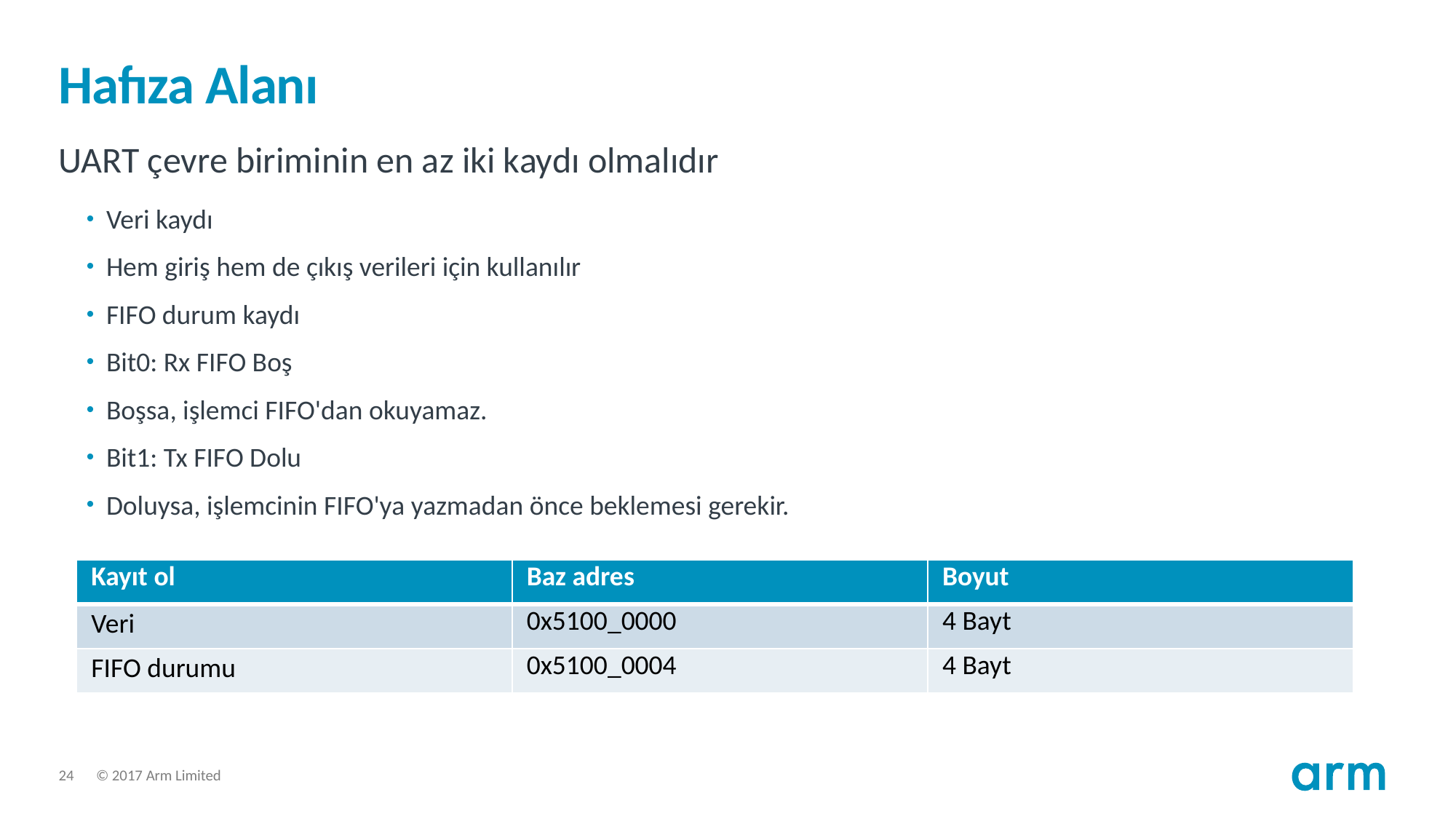

# Hafıza Alanı
UART çevre biriminin en az iki kaydı olmalıdır
Veri kaydı
Hem giriş hem de çıkış verileri için kullanılır
FIFO durum kaydı
Bit0: Rx FIFO Boş
Boşsa, işlemci FIFO'dan okuyamaz.
Bit1: Tx FIFO Dolu
Doluysa, işlemcinin FIFO'ya yazmadan önce beklemesi gerekir.
| Kayıt ol | Baz adres | Boyut |
| --- | --- | --- |
| Veri | 0x5100\_0000 | 4 Bayt |
| FIFO durumu | 0x5100\_0004 | 4 Bayt |